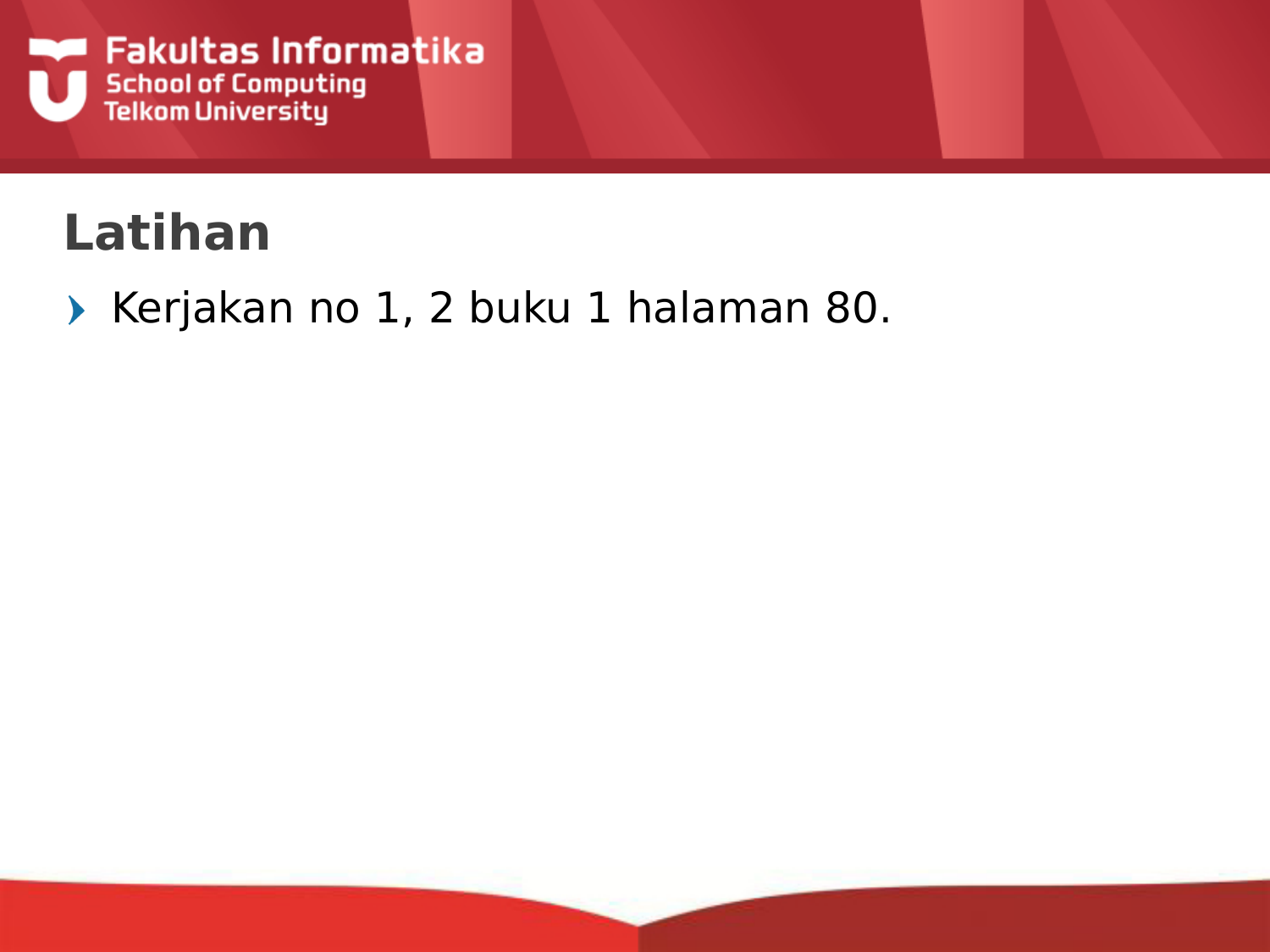

# Latihan
Kerjakan no 1, 2 buku 1 halaman 80.